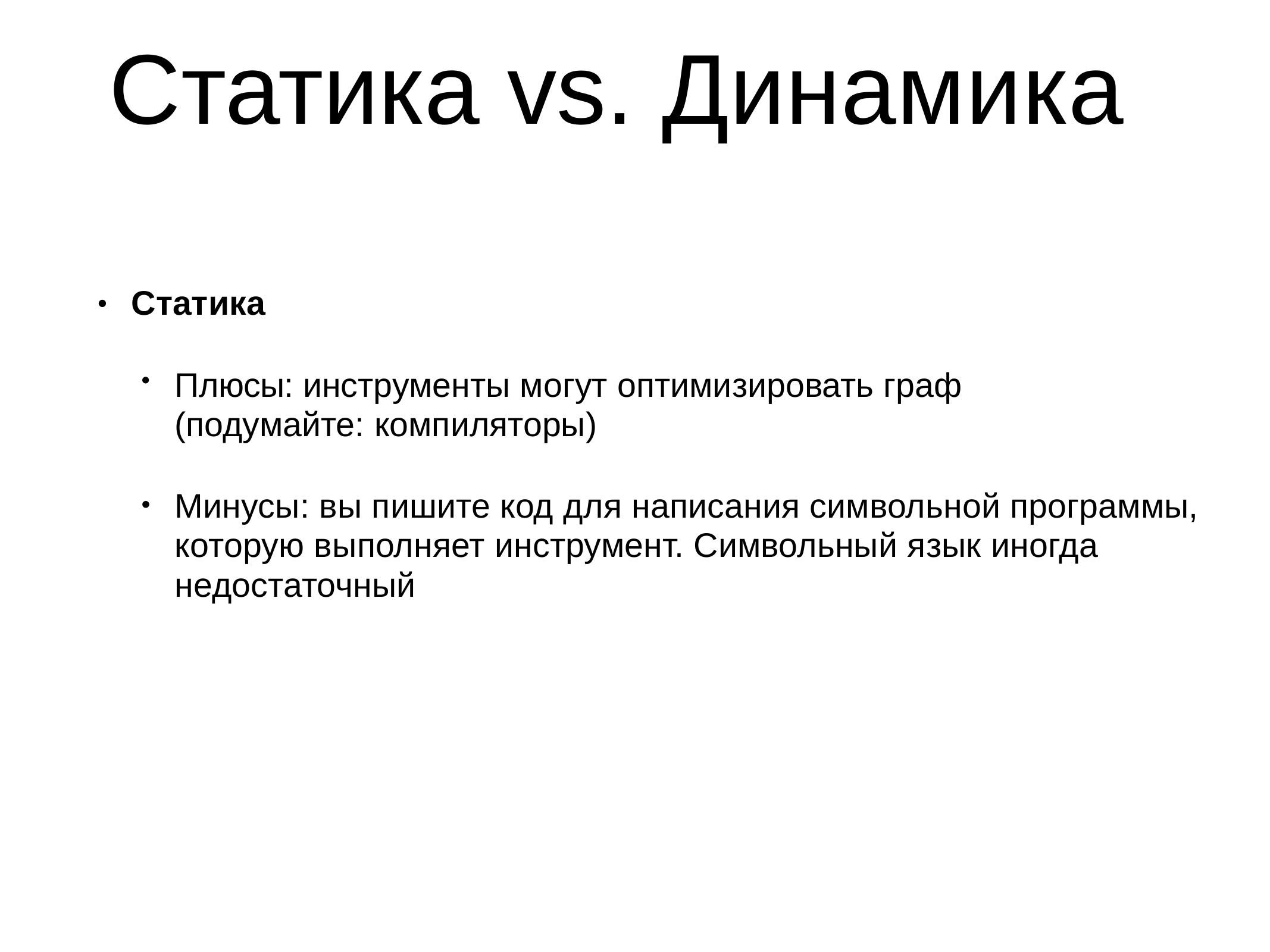

# Статика vs. Динамика
Статика

Плюсы: инструменты могут оптимизировать граф (подумайте: компиляторы)

Минусы: вы пишите код для написания символьной программы, которую выполняет инструмент. Символьный язык иногда недостаточный
•

•	Dynamic

•	Pros: You write code in your favorite language (as long as your  favorite language is C++ or Python)

•	Cons: Toolkit has fewer opportunities to optimize